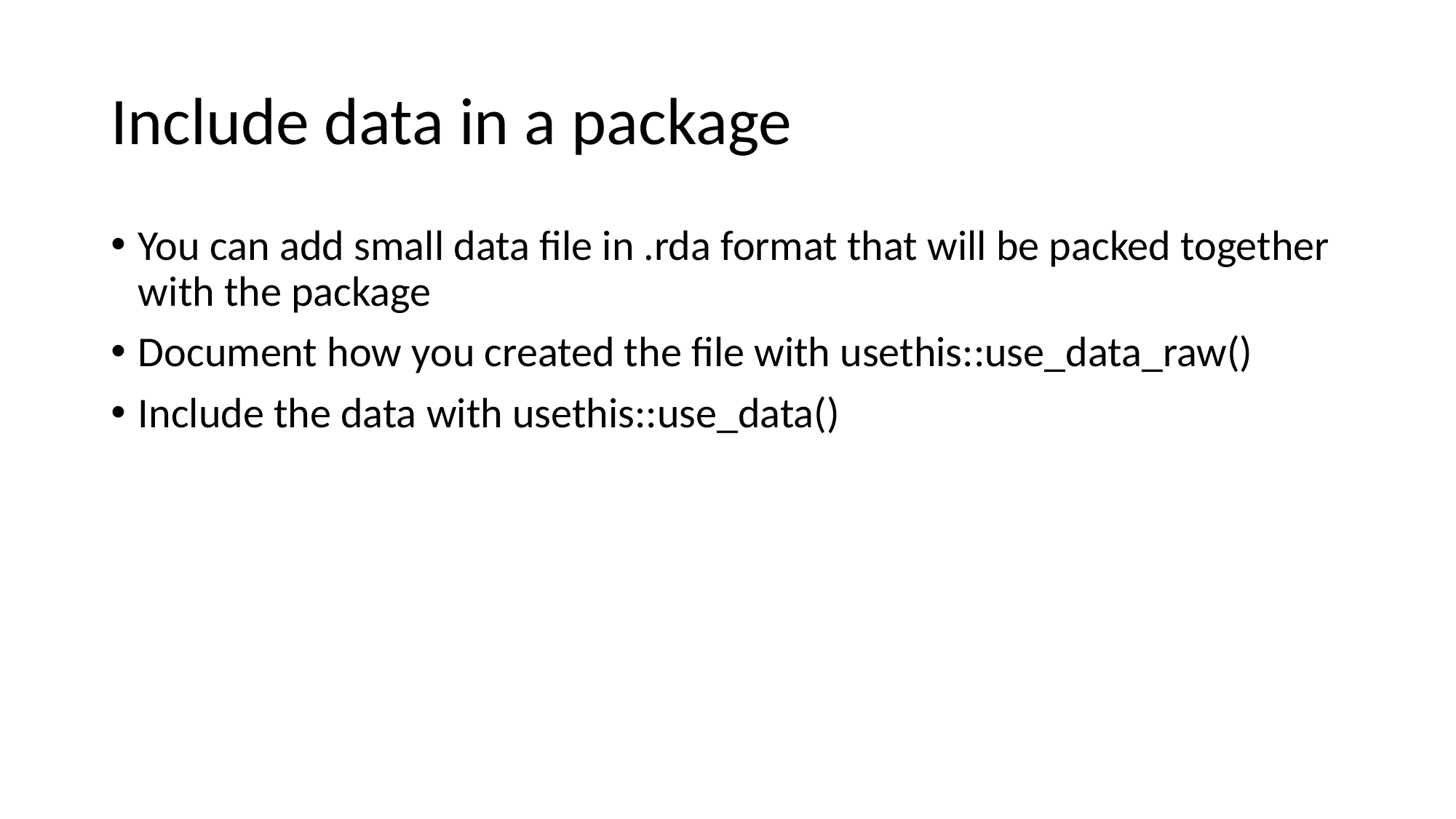

# Include data in a package
You can add small data file in .rda format that will be packed together with the package
Document how you created the file with usethis::use_data_raw()
Include the data with usethis::use_data()